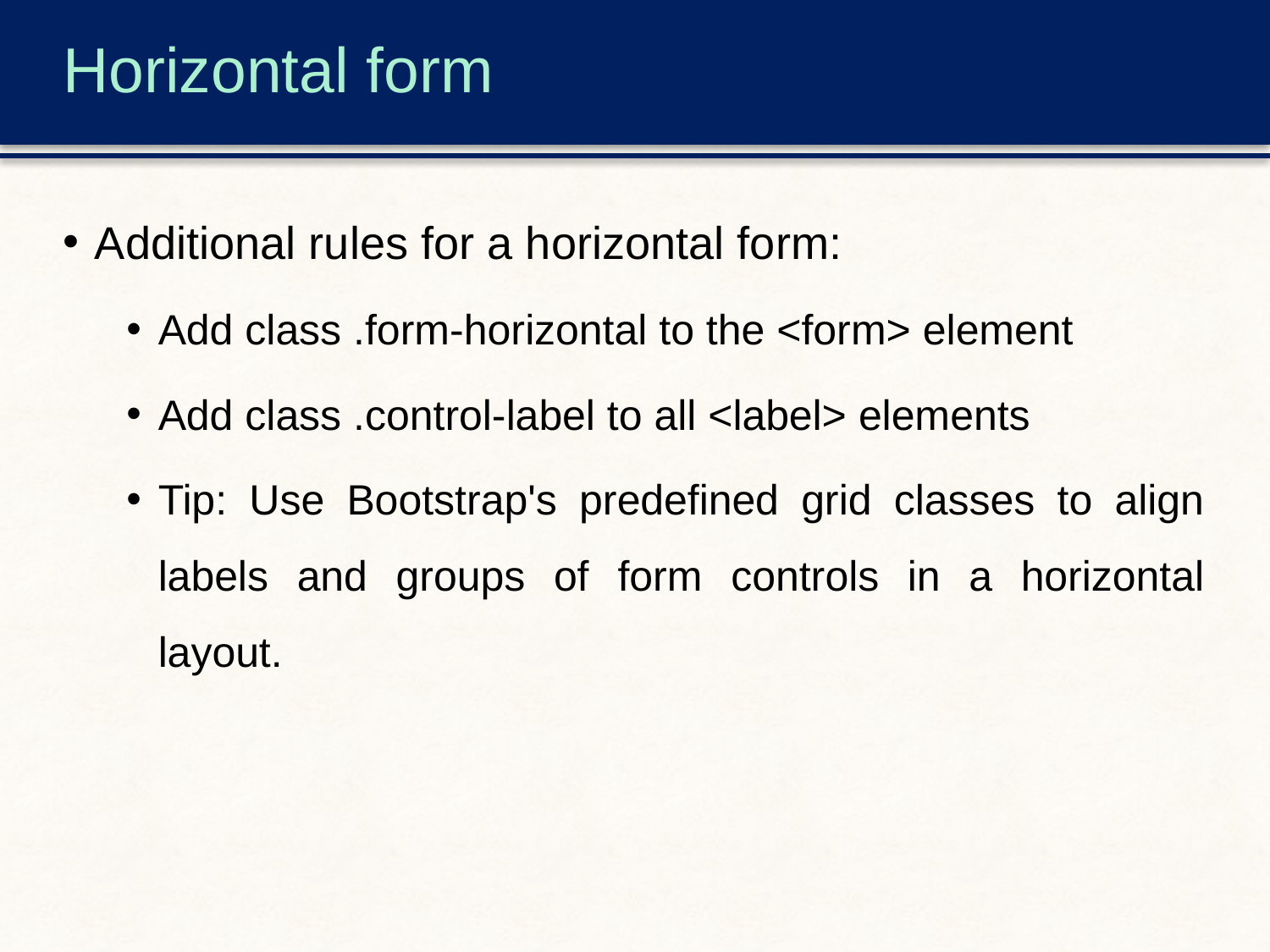

# Horizontal form
Additional rules for a horizontal form:
Add class .form-horizontal to the <form> element
Add class .control-label to all <label> elements
Tip: Use Bootstrap's predefined grid classes to align labels and groups of form controls in a horizontal layout.